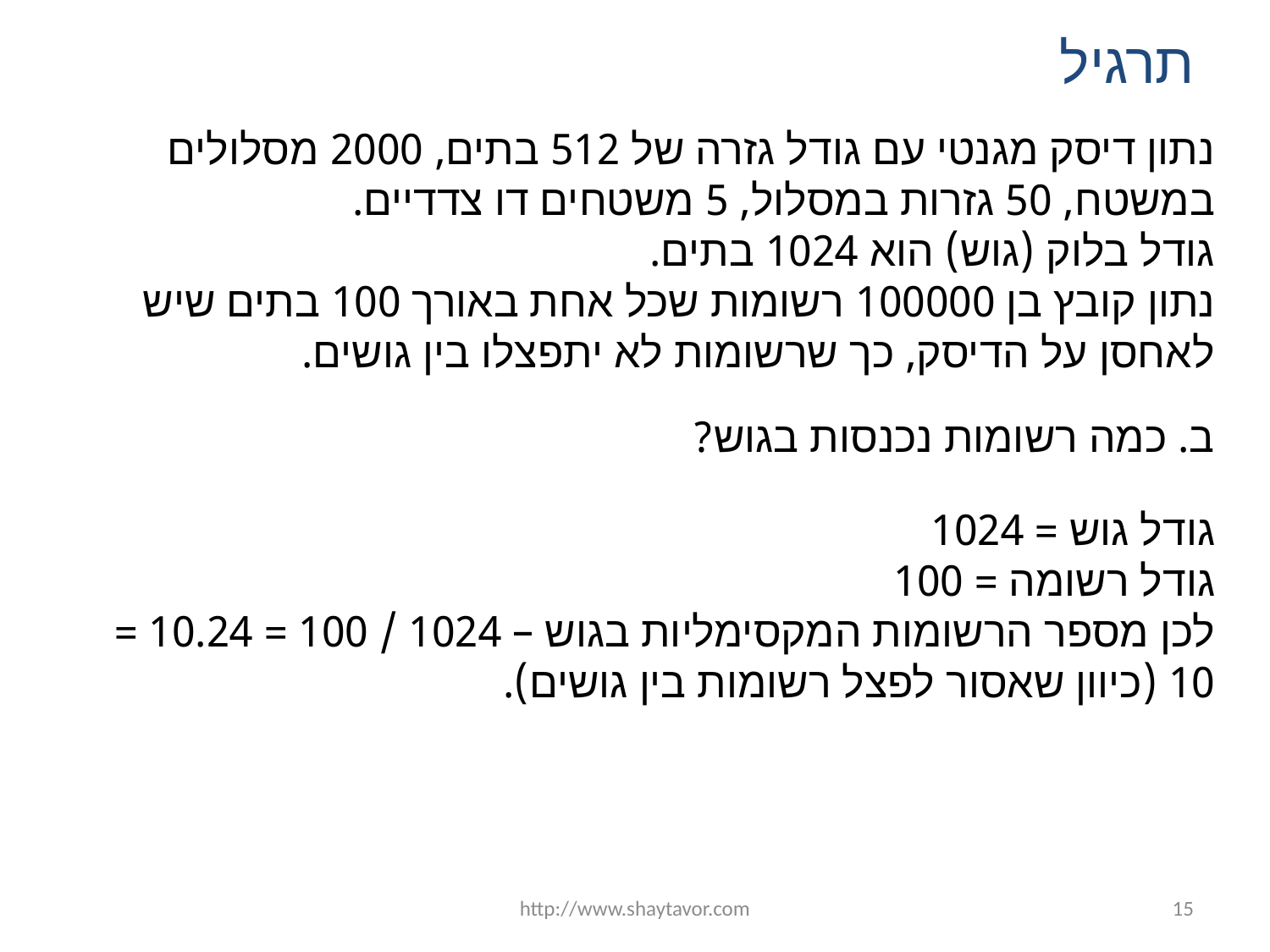

תרגיל
נתון דיסק מגנטי עם גודל גזרה של 512 בתים, 2000 מסלולים במשטח, 50 גזרות במסלול, 5 משטחים דו צדדיים.
גודל בלוק (גוש) הוא 1024 בתים.
נתון קובץ בן 100000 רשומות שכל אחת באורך 100 בתים שיש לאחסן על הדיסק, כך שרשומות לא יתפצלו בין גושים.
ב. כמה רשומות נכנסות בגוש?
גודל גוש = 1024
גודל רשומה = 100
לכן מספר הרשומות המקסימליות בגוש – 1024 / 100 = 10.24 = 10 (כיוון שאסור לפצל רשומות בין גושים).
http://www.shaytavor.com
15